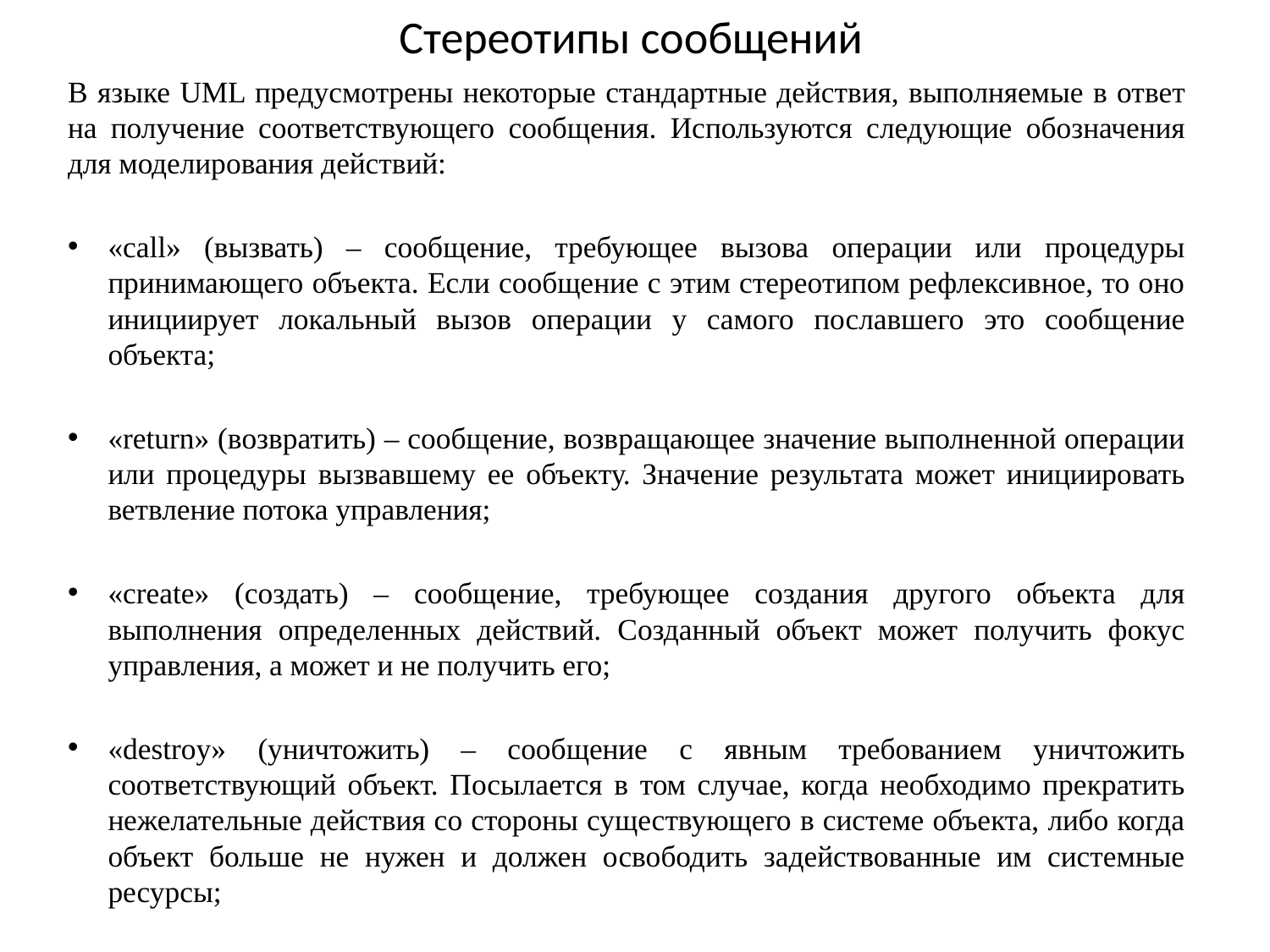

# Стереотипы сообщений
В языке UML предусмотрены некоторые стандартные действия, выполняемые в ответ на получение соответствующего сообщения. Используются следующие обозначения для моделирования действий:

«call» (вызвать) – сообщение, требующее вызова операции или процедуры принимающего объекта. Если сообщение с этим стереотипом рефлексивное, то оно инициирует локальный вызов операции у самого пославшего это сообщение объекта;

«return» (возвратить) – сообщение, возвращающее значение выполненной операции или процедуры вызвавшему ее объекту. Значение результата может инициировать ветвление потока управления;

«create» (создать) – сообщение, требующее создания другого объекта для выполнения определенных действий. Созданный объект может получить фокус управления, а может и не получить его;

«destroy» (уничтожить) – сообщение с явным требованием уничтожить соответствующий объект. Посылается в том случае, когда необходимо прекратить нежелательные действия со стороны существующего в системе объекта, либо когда объект больше не нужен и должен освободить задействованные им системные ресурсы;